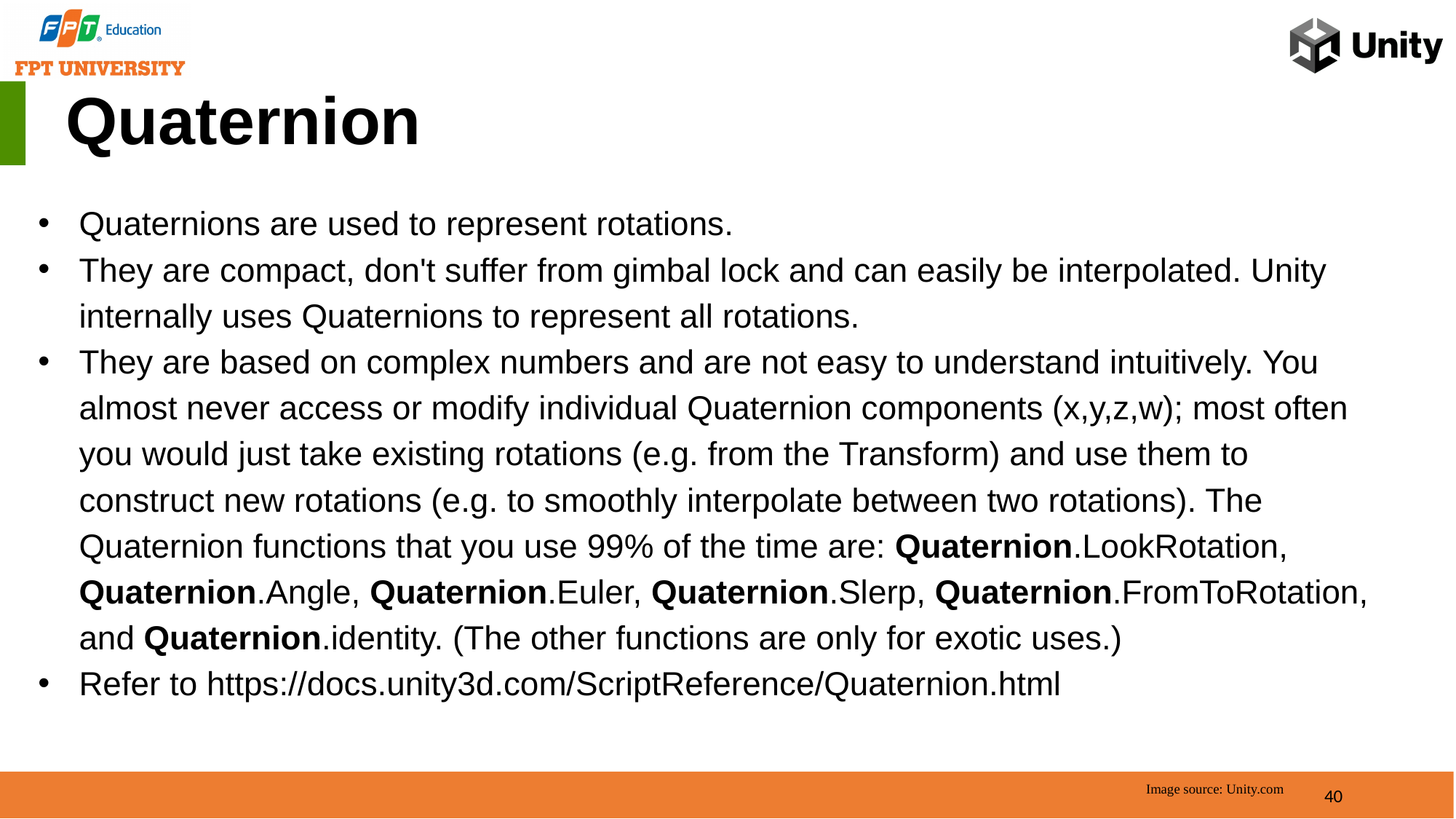

Quaternion

Quaternions are used to represent rotations.
They are compact, don't suffer from gimbal lock and can easily be interpolated. Unity internally uses Quaternions to represent all rotations.
They are based on complex numbers and are not easy to understand intuitively. You almost never access or modify individual Quaternion components (x,y,z,w); most often you would just take existing rotations (e.g. from the Transform) and use them to construct new rotations (e.g. to smoothly interpolate between two rotations). The Quaternion functions that you use 99% of the time are: Quaternion.LookRotation, Quaternion.Angle, Quaternion.Euler, Quaternion.Slerp, Quaternion.FromToRotation, and Quaternion.identity. (The other functions are only for exotic uses.)
Refer to https://docs.unity3d.com/ScriptReference/Quaternion.html
40
Image source: Unity.com